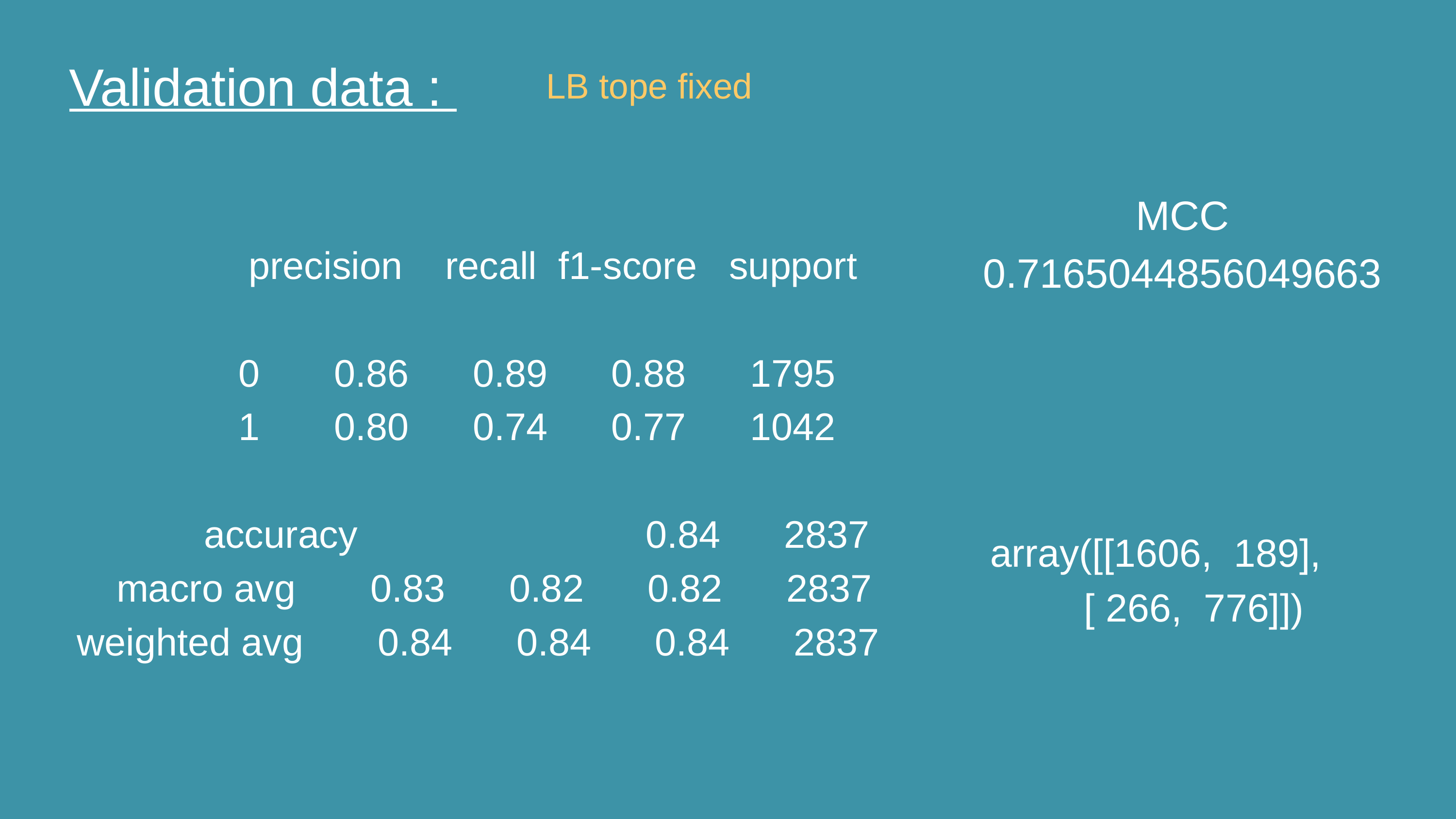

Validation data :
LB tope fixed
MCC
0.7165044856049663
              precision    recall  f1-score   support

           0       0.86      0.89      0.88      1795
           1       0.80      0.74      0.77      1042

           accuracy                           0.84      2837
   macro avg       0.83      0.82      0.82      2837
weighted avg       0.84      0.84      0.84      2837
array([[1606,  189],
       [ 266,  776]])